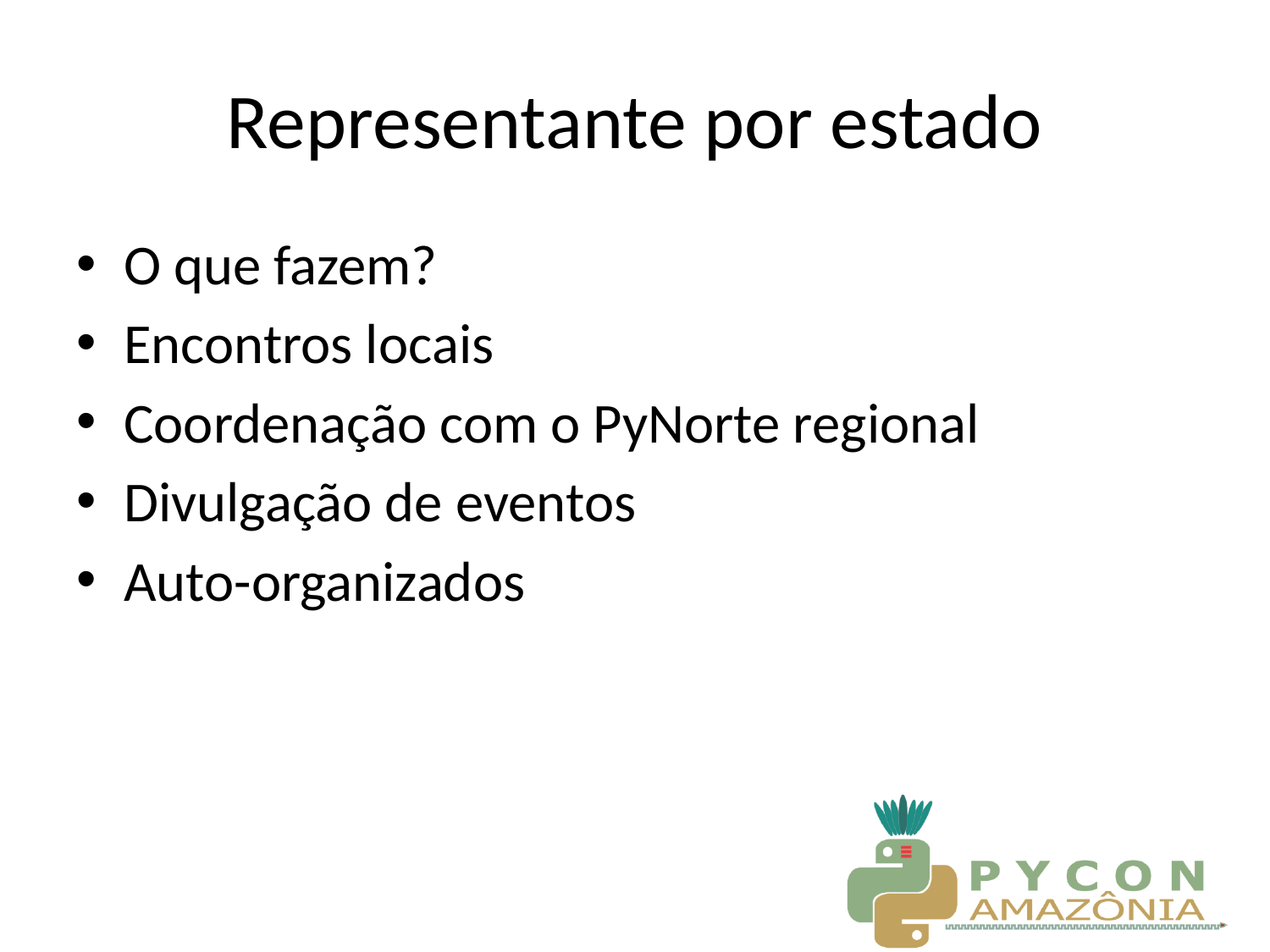

# Representante por estado
O que fazem?
Encontros locais
Coordenação com o PyNorte regional
Divulgação de eventos
Auto-organizados